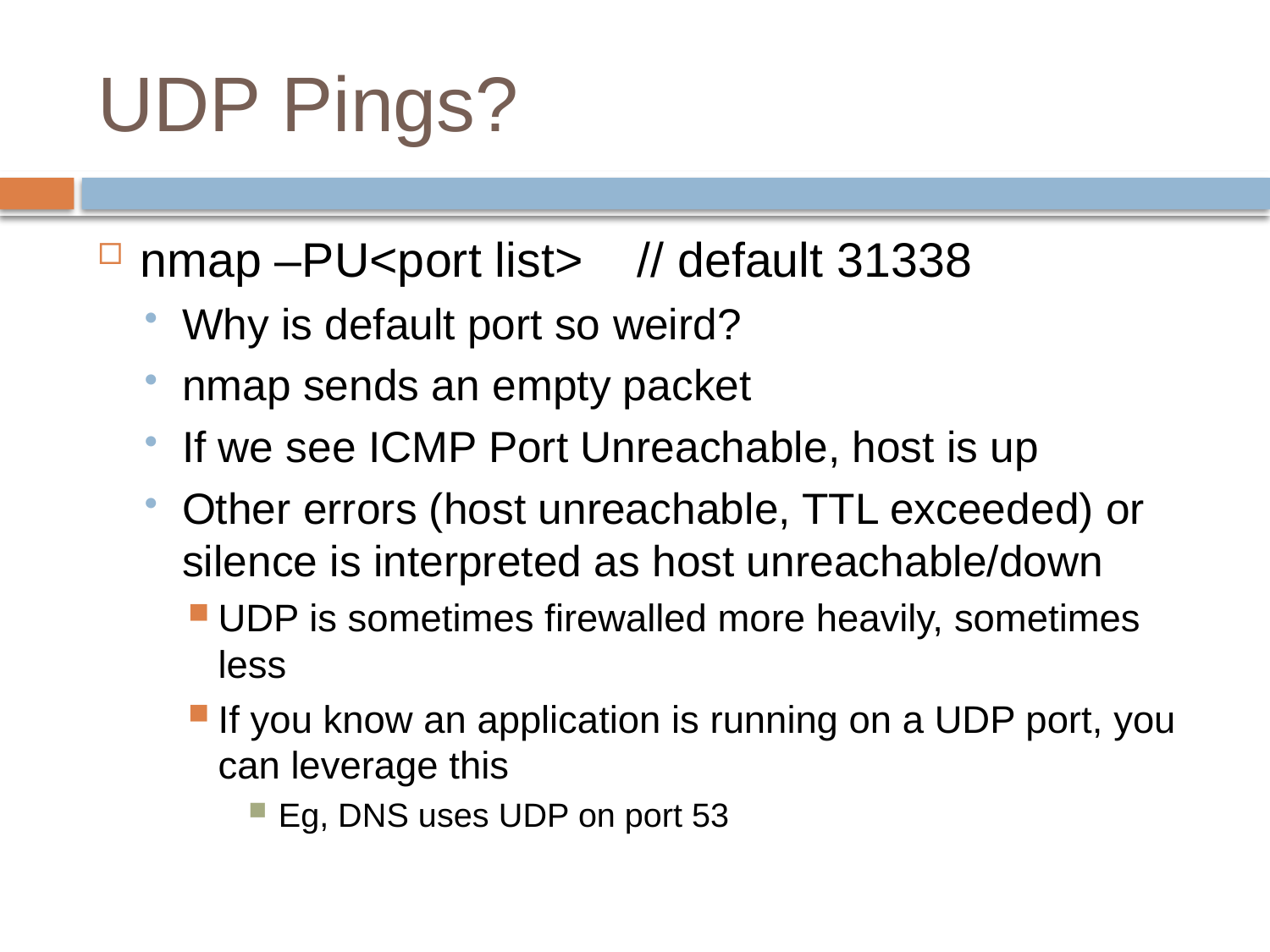

# UDP Pings?
nmap –PU<port list>    // default 31338
Why is default port so weird?
nmap sends an empty packet
If we see ICMP Port Unreachable, host is up
Other errors (host unreachable, TTL exceeded) or silence is interpreted as host unreachable/down
UDP is sometimes firewalled more heavily, sometimes less
If you know an application is running on a UDP port, you can leverage this
Eg, DNS uses UDP on port 53